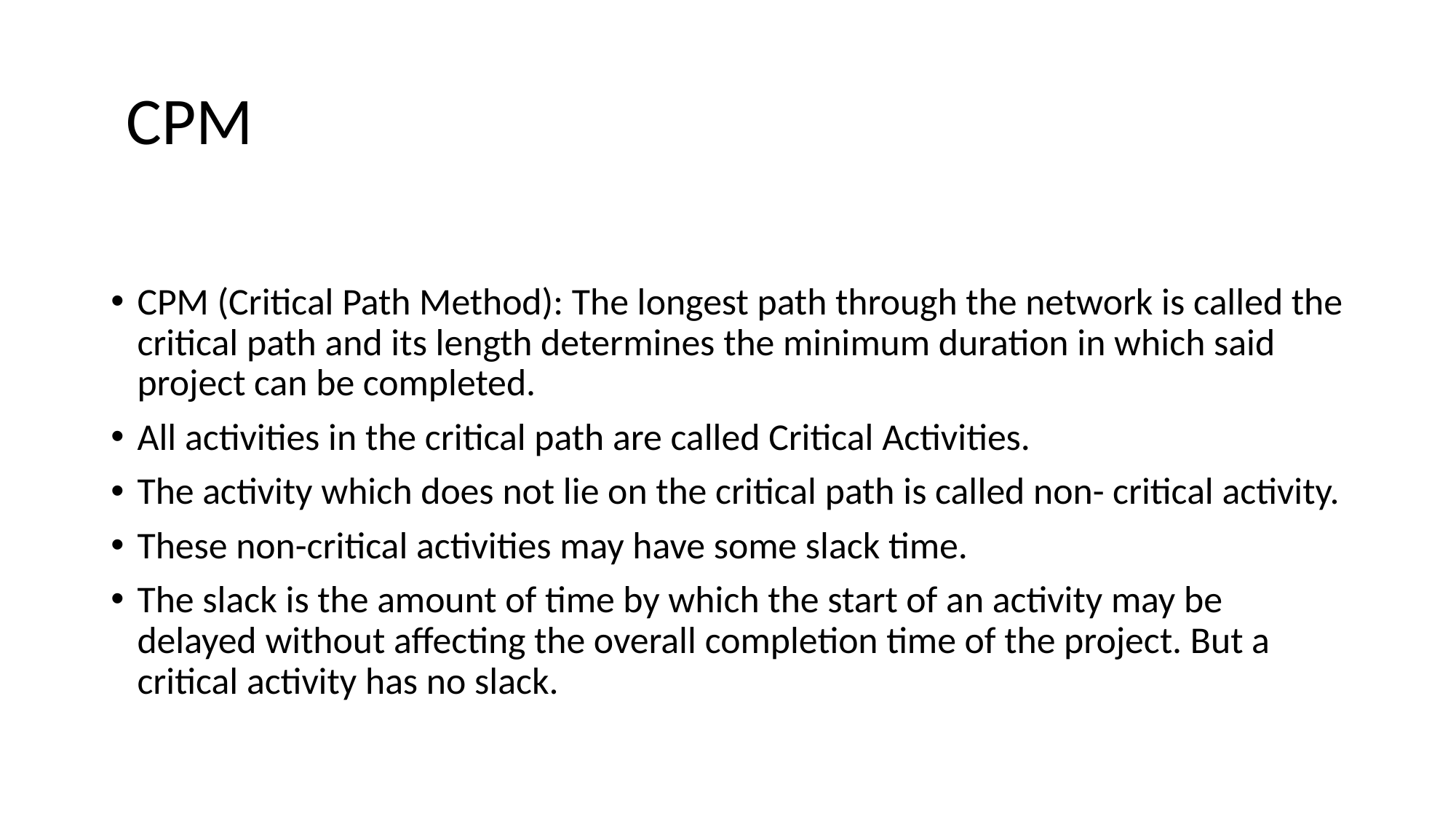

# CPM

CPM (Critical Path Method): The longest path through the network is called the critical path and its length determines the minimum duration in which said project can be completed.
All activities in the critical path are called Critical Activities.
The activity which does not lie on the critical path is called non- critical activity.
These non-critical activities may have some slack time.
The slack is the amount of time by which the start of an activity may be delayed without affecting the overall completion time of the project. But a critical activity has no slack.